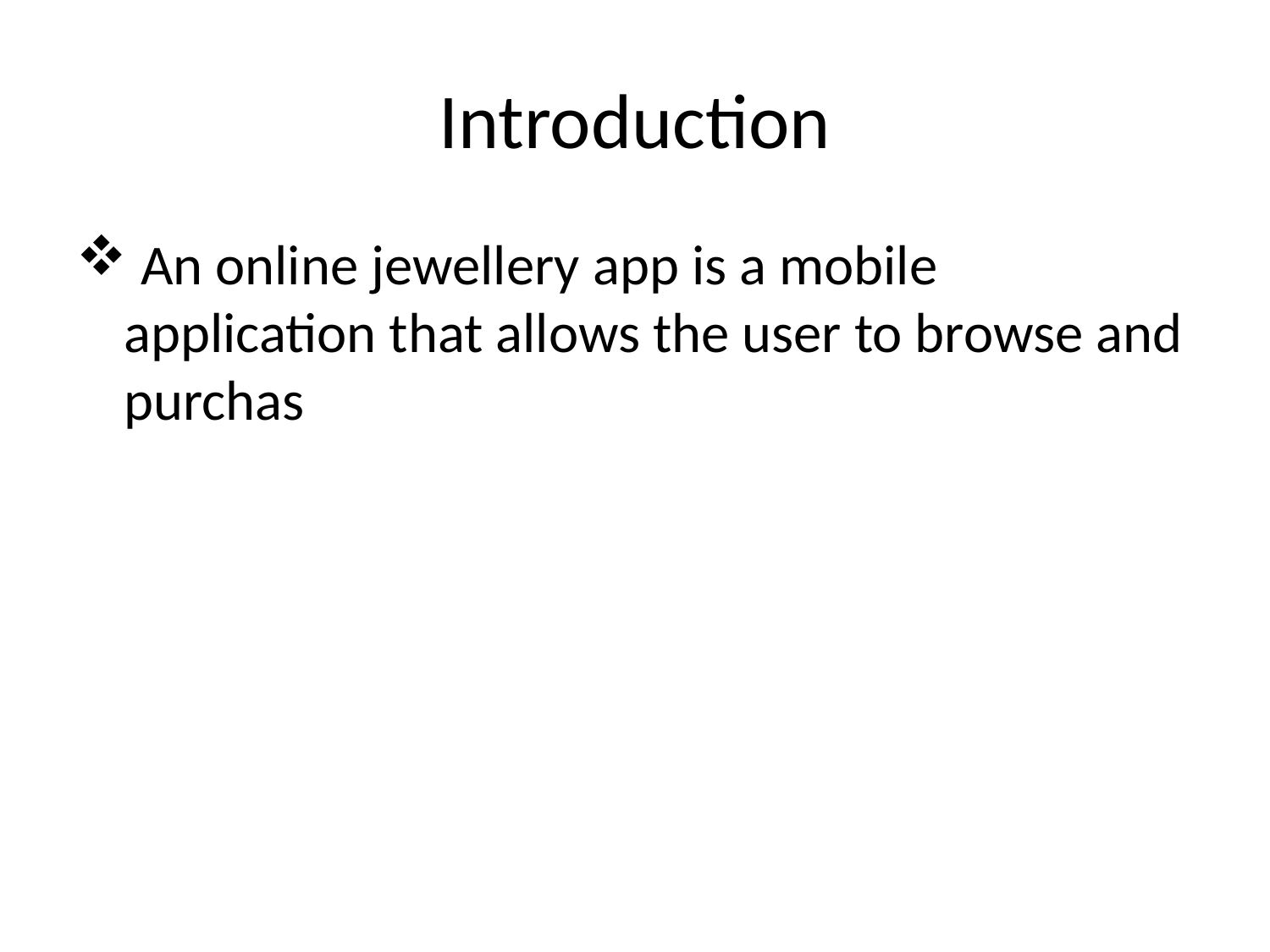

# Introduction
 An online jewellery app is a mobile application that allows the user to browse and purchas